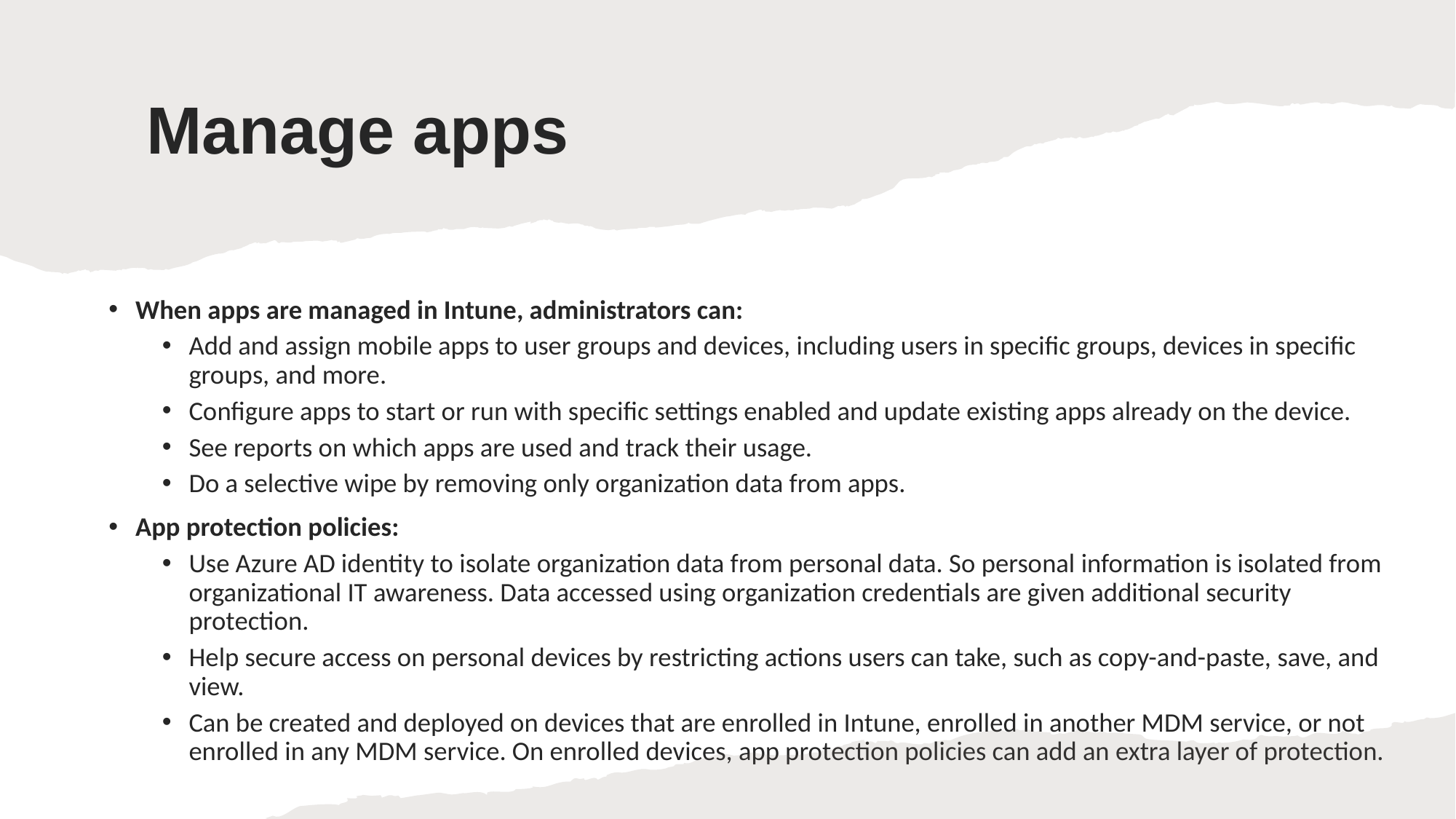

# Manage apps
When apps are managed in Intune, administrators can:
Add and assign mobile apps to user groups and devices, including users in specific groups, devices in specific groups, and more.
Configure apps to start or run with specific settings enabled and update existing apps already on the device.
See reports on which apps are used and track their usage.
Do a selective wipe by removing only organization data from apps.
App protection policies:
Use Azure AD identity to isolate organization data from personal data. So personal information is isolated from organizational IT awareness. Data accessed using organization credentials are given additional security protection.
Help secure access on personal devices by restricting actions users can take, such as copy-and-paste, save, and view.
Can be created and deployed on devices that are enrolled in Intune, enrolled in another MDM service, or not enrolled in any MDM service. On enrolled devices, app protection policies can add an extra layer of protection.